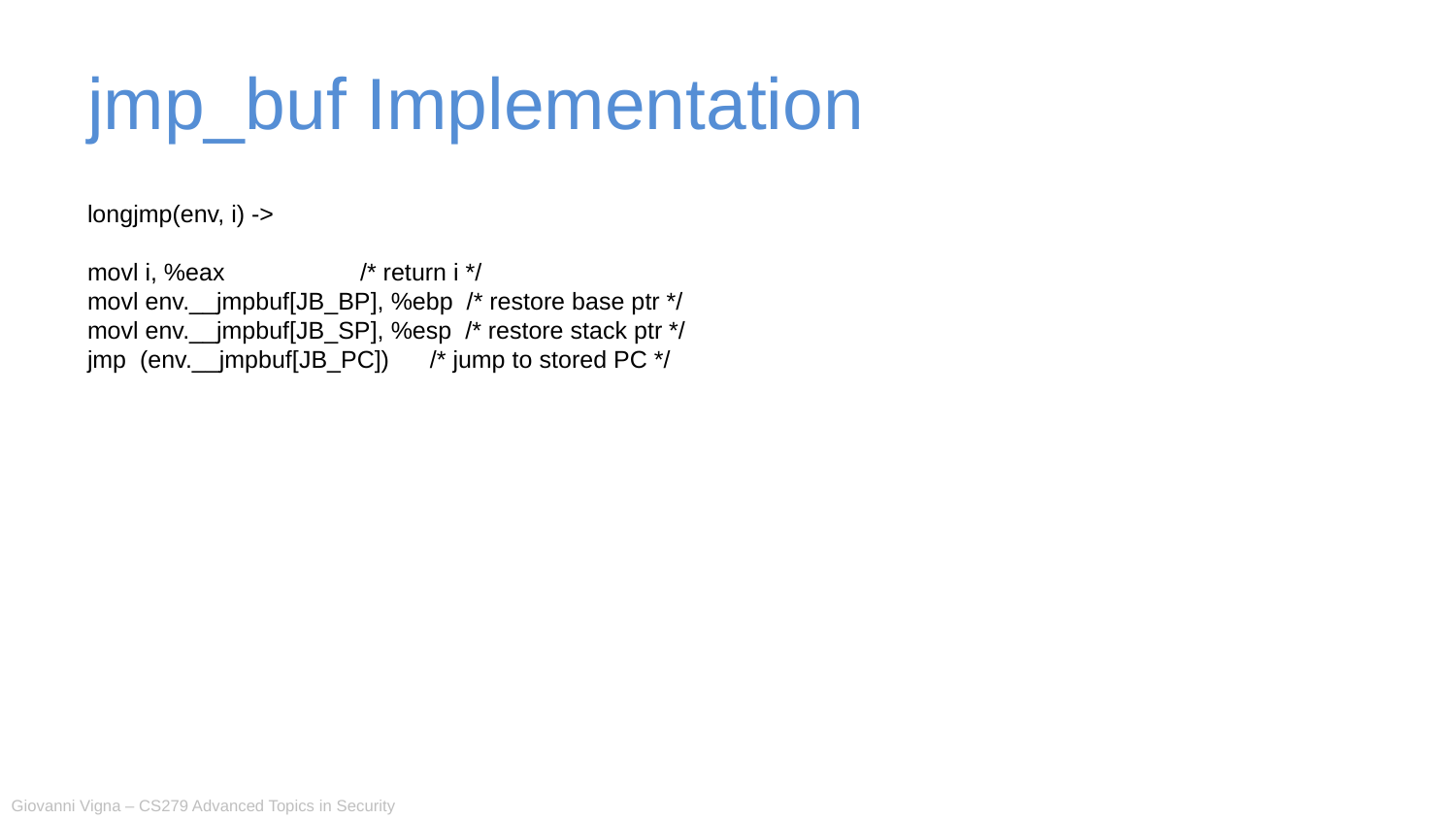

# jmp_buf Implementation

longjmp(env, i) ->

movl i, %eax                    /* return i */
movl env.__jmpbuf[JB_BP], %ebp  /* restore base ptr */
movl env.__jmpbuf[JB_SP], %esp  /* restore stack ptr */
jmp  (env.__jmpbuf[JB_PC])      /* jump to stored PC */